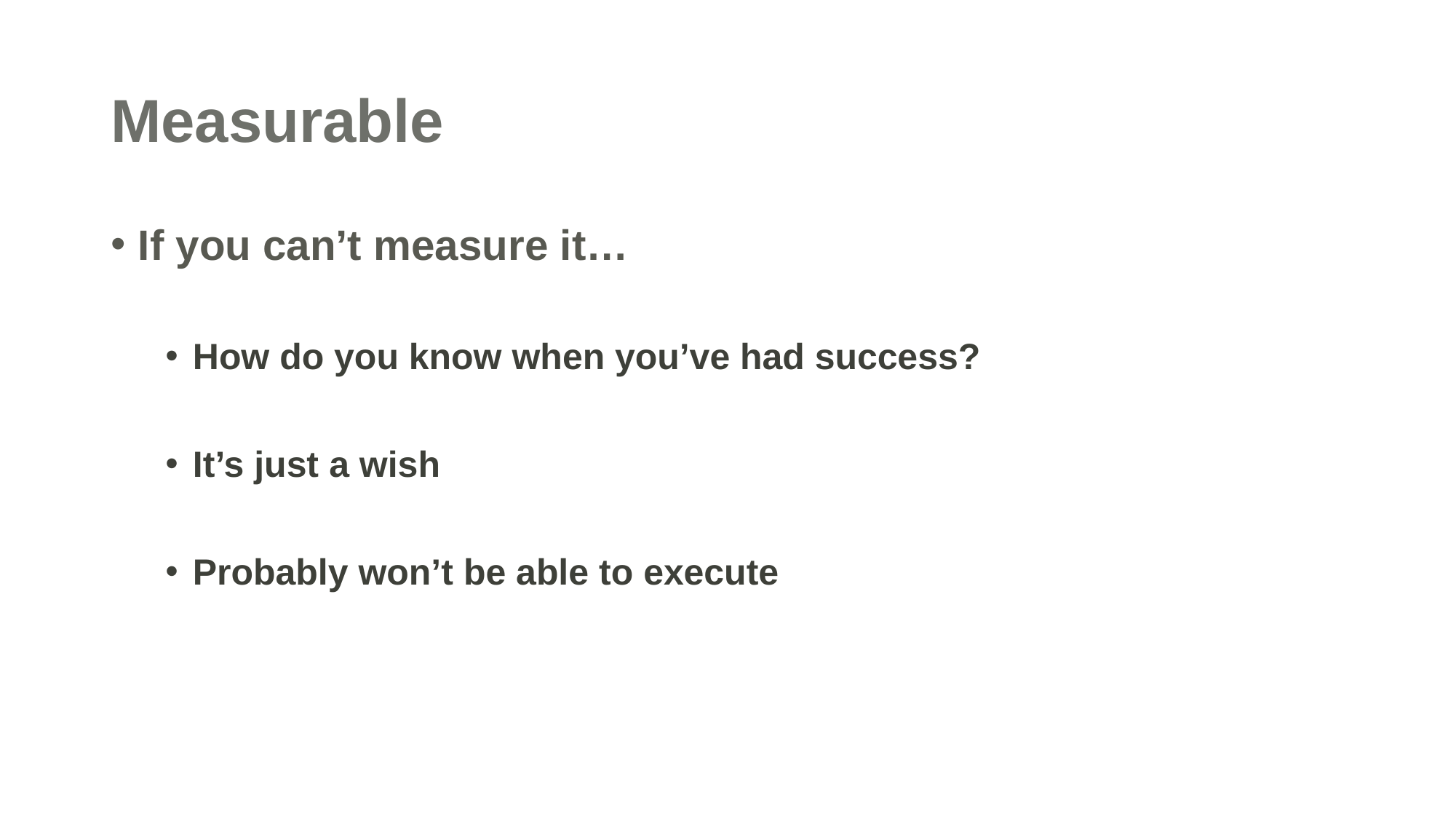

# Measurable
If you can’t measure it…

How do you know when you’ve had success?

It’s just a wish

Probably won’t be able to execute